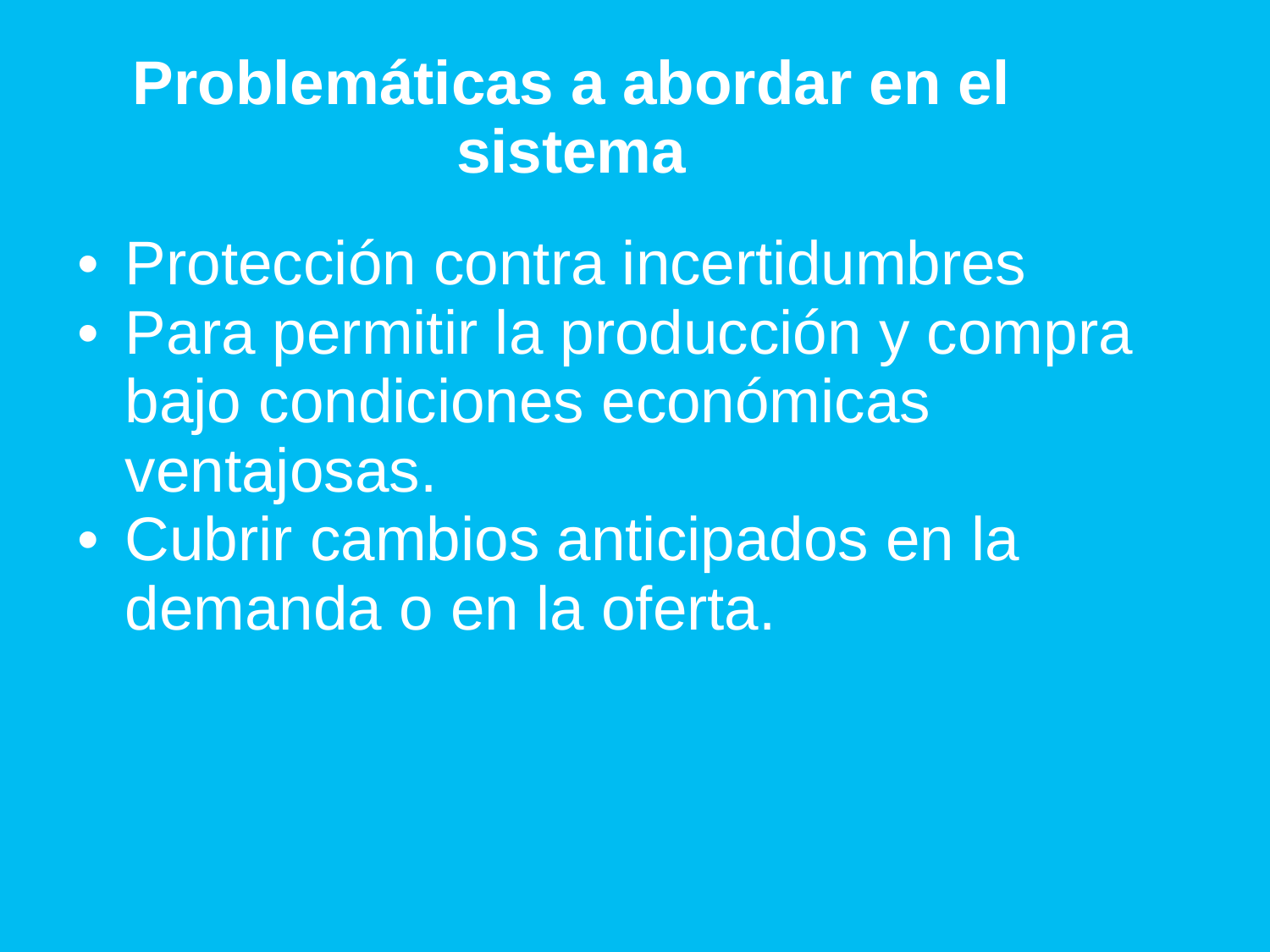

Problemáticas a abordar en el sistema

Protección contra incertidumbres
Para permitir la producción y compra bajo condiciones económicas ventajosas.
Cubrir cambios anticipados en la demanda o en la oferta.